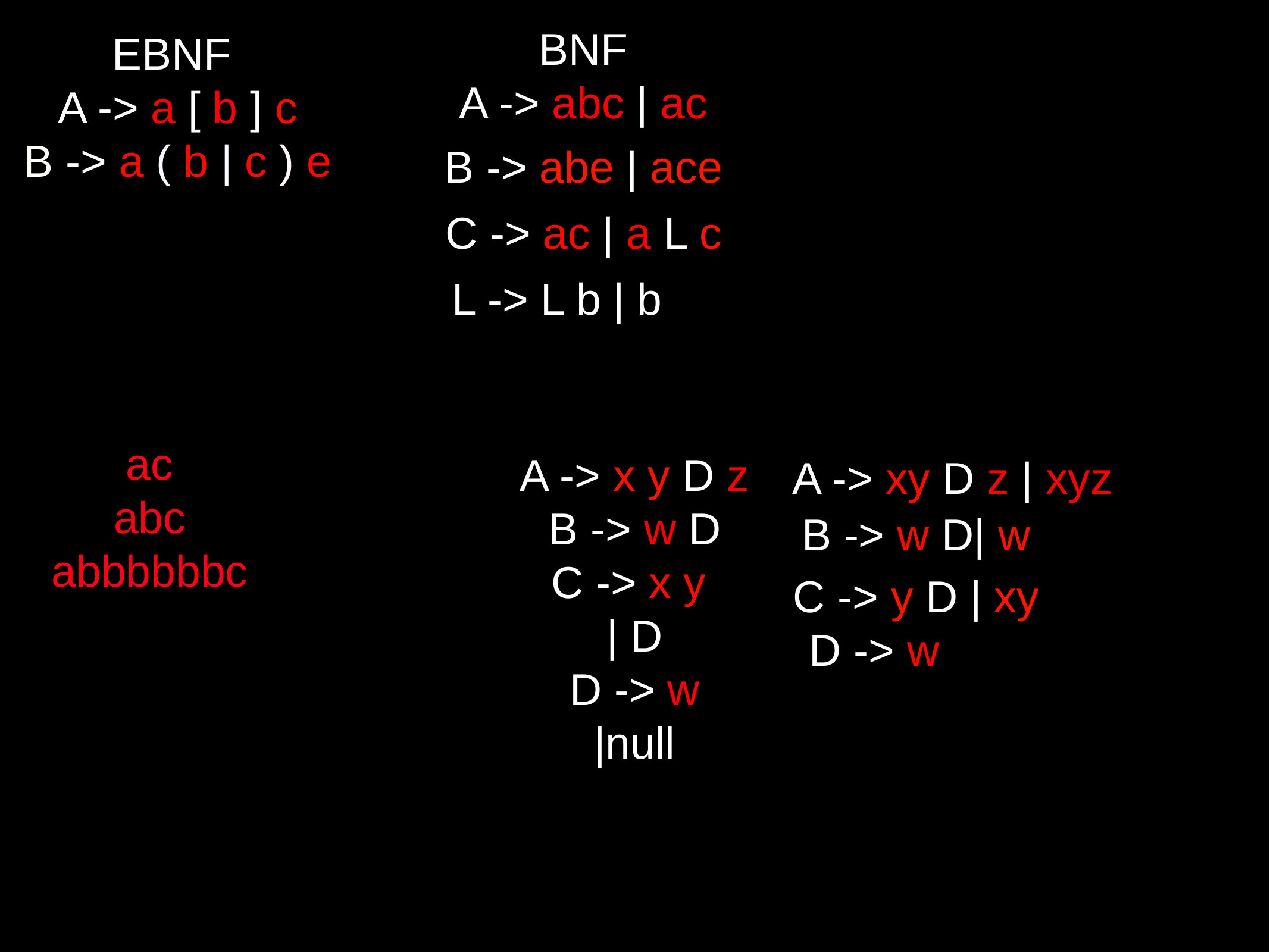

BNF
A -> abc | ac
EBNF
A -> a [ b ] c
B -> a ( b | c ) e
B -> abe | ace
C -> ac | a L c
L -> L b | b
ac
abc
abbbbbbc
A -> x y D z
B -> w D
C -> x y
| D
D -> w
|null
A -> xy D z | xyz
B -> w D| w
C -> y D | xy
D -> w